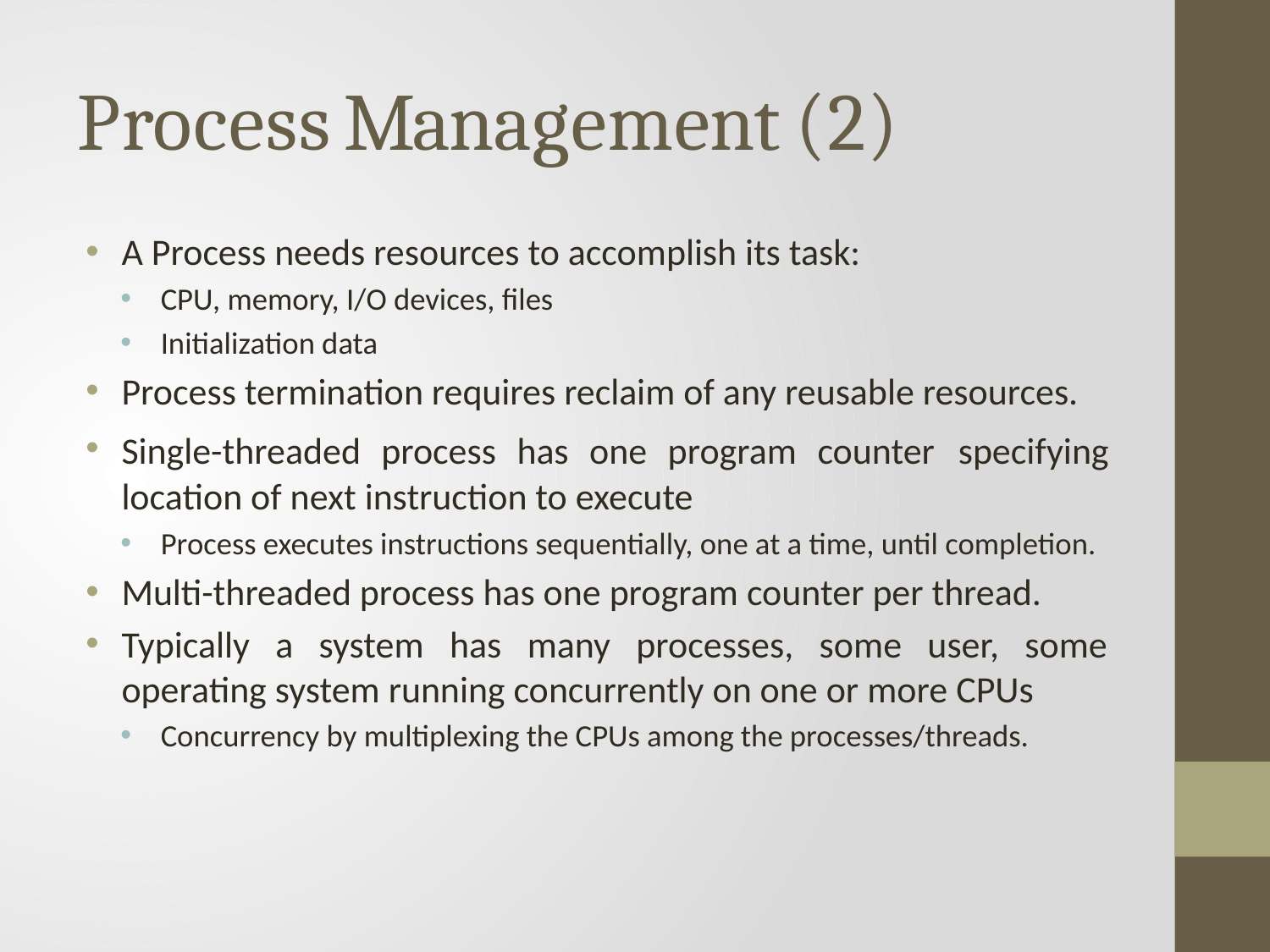

# Process Management (2)
A Process needs resources to accomplish its task:
CPU, memory, I/O devices, files
Initialization data
Process termination requires reclaim of any reusable resources.
Single-threaded process has one program counter specifying location of next instruction to execute
Process executes instructions sequentially, one at a time, until completion.
Multi-threaded process has one program counter per thread.
Typically a system has many processes, some user, some operating system running concurrently on one or more CPUs
Concurrency by multiplexing the CPUs among the processes/threads.